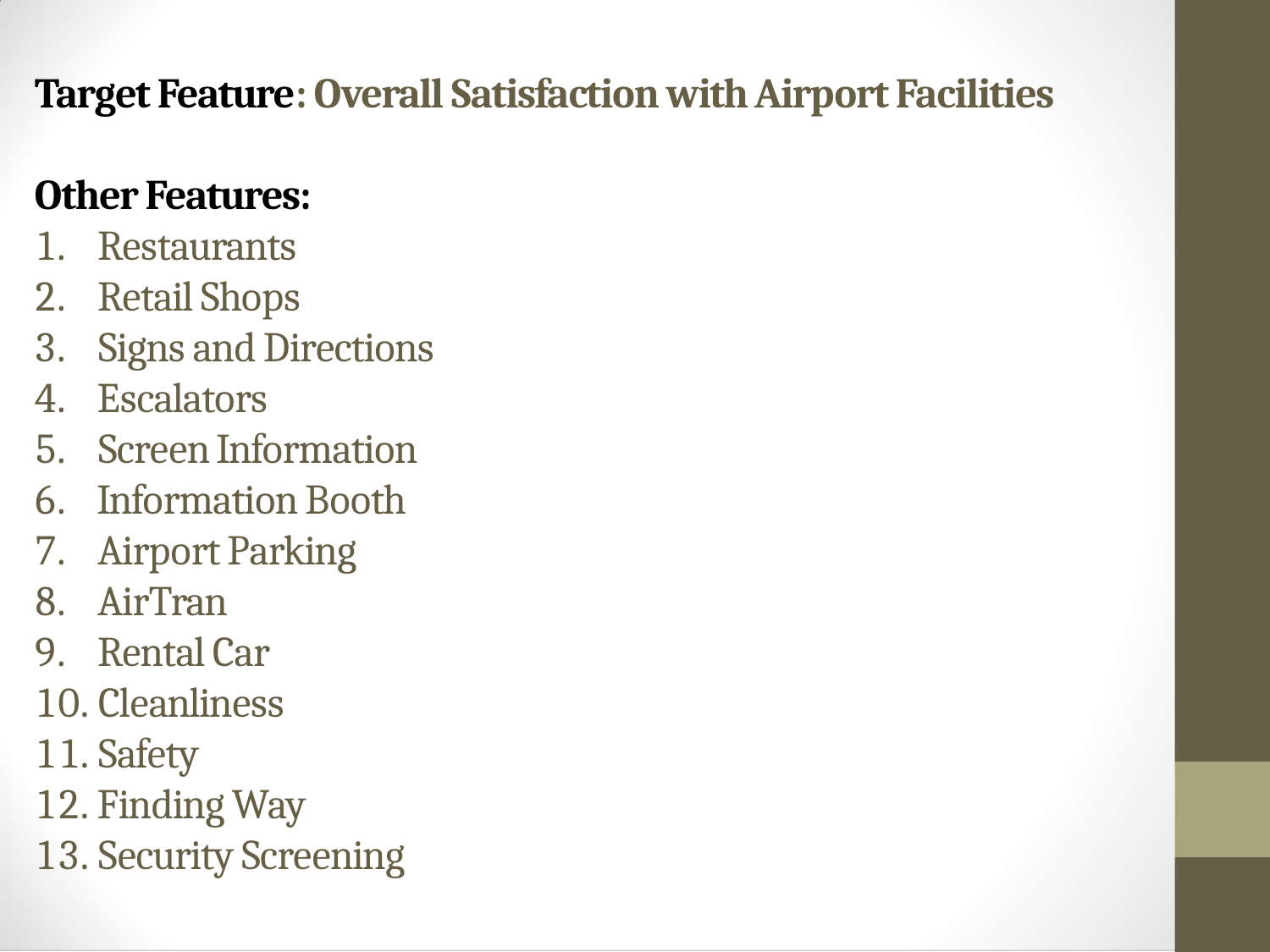

Target Feature: Overall Satisfaction with Airport Facilities

Other Features:
Restaurants
Retail Shops
Signs and Directions
Escalators
Screen Information
Information Booth
Airport Parking
AirTran
Rental Car
Cleanliness
Safety
Finding Way
Security Screening